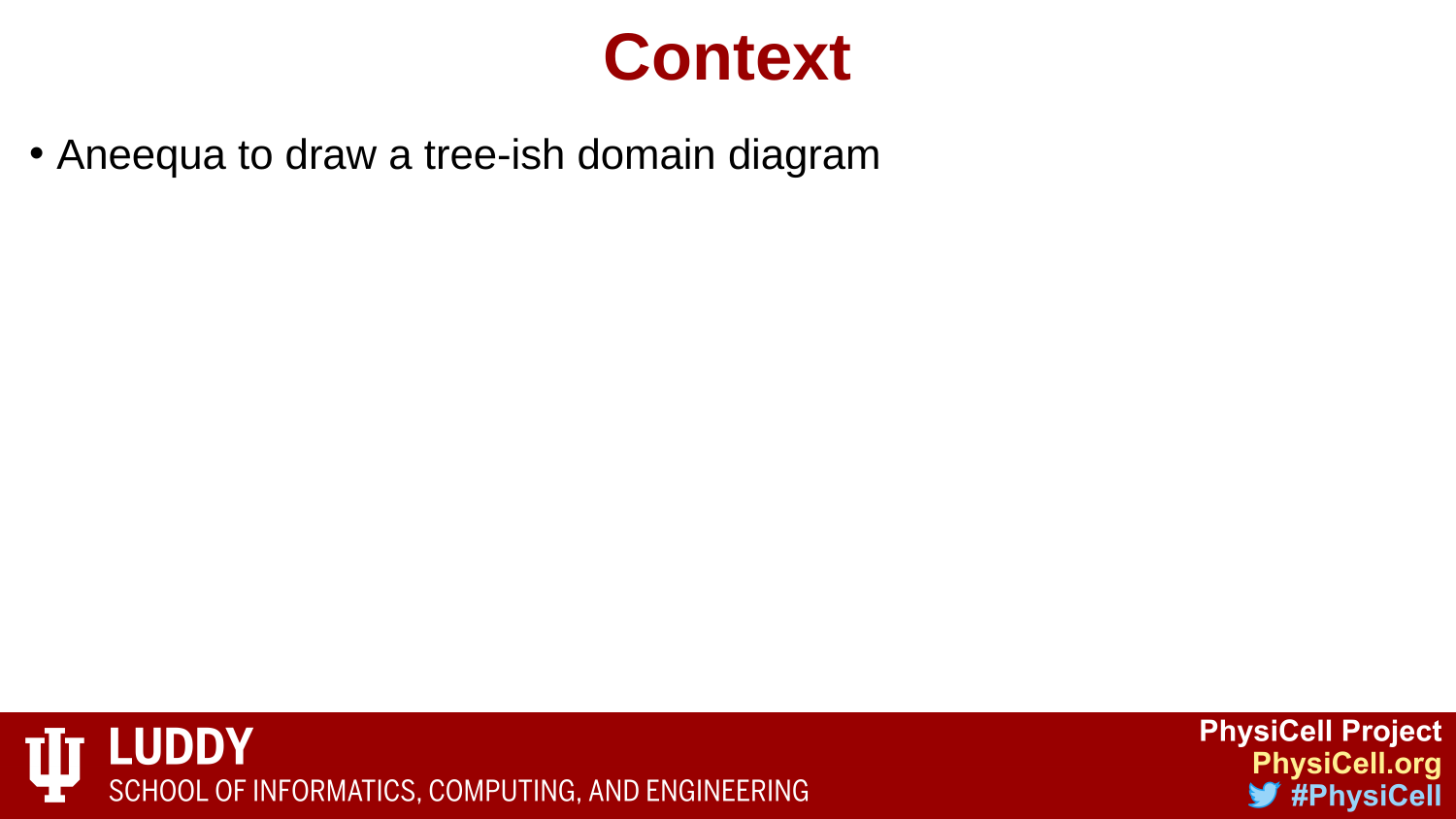

# Context
Aneequa to draw a tree-ish domain diagram